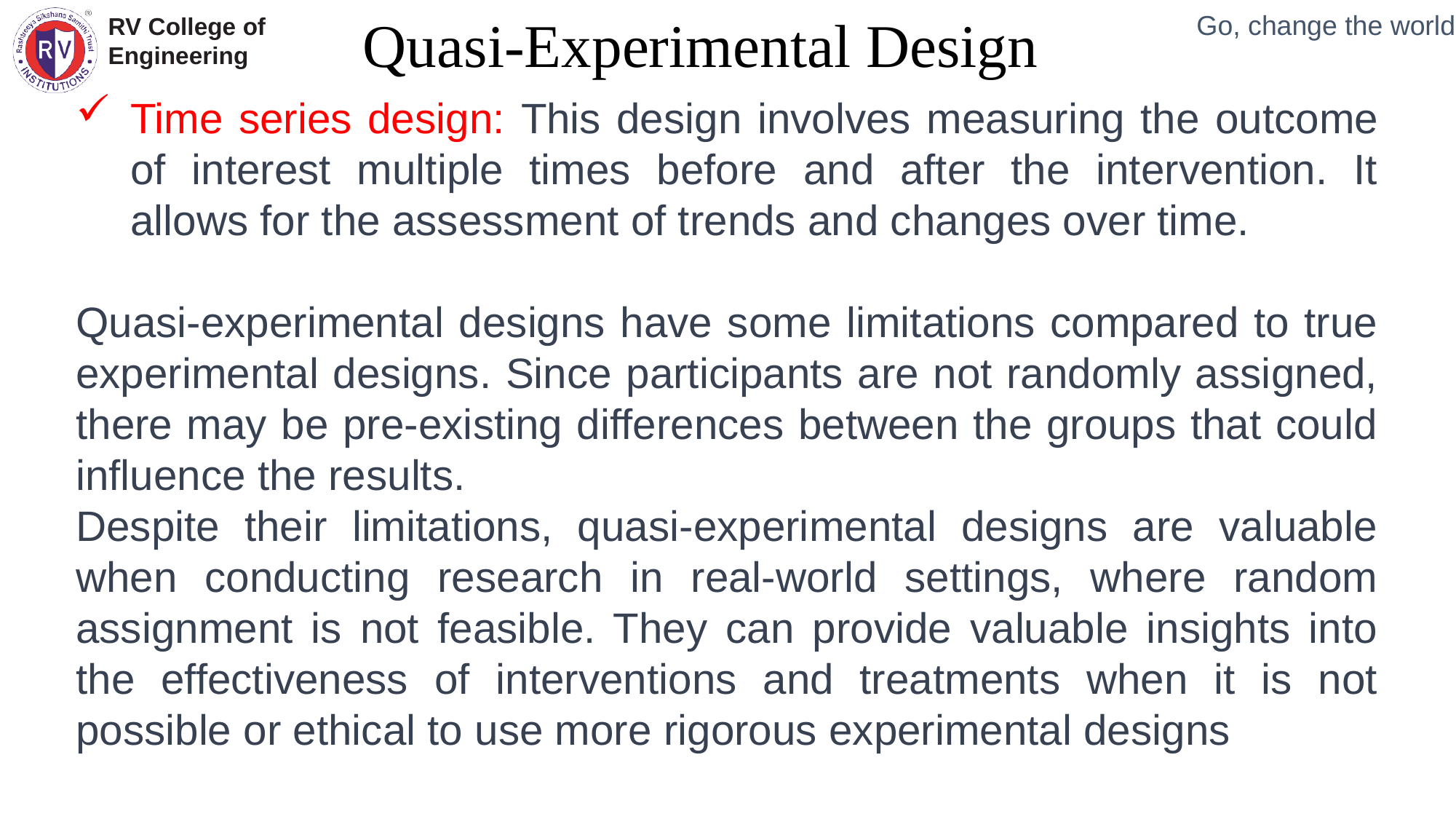

Quasi-Experimental Design
Mechanical  Engineering Department
Time series design: This design involves measuring the outcome of interest multiple times before and after the intervention. It allows for the assessment of trends and changes over time.

Quasi-experimental designs have some limitations compared to true experimental designs. Since participants are not randomly assigned, there may be pre-existing differences between the groups that could influence the results.
Despite their limitations, quasi-experimental designs are valuable when conducting research in real-world settings, where random assignment is not feasible. They can provide valuable insights into the effectiveness of interventions and treatments when it is not possible or ethical to use more rigorous experimental designs